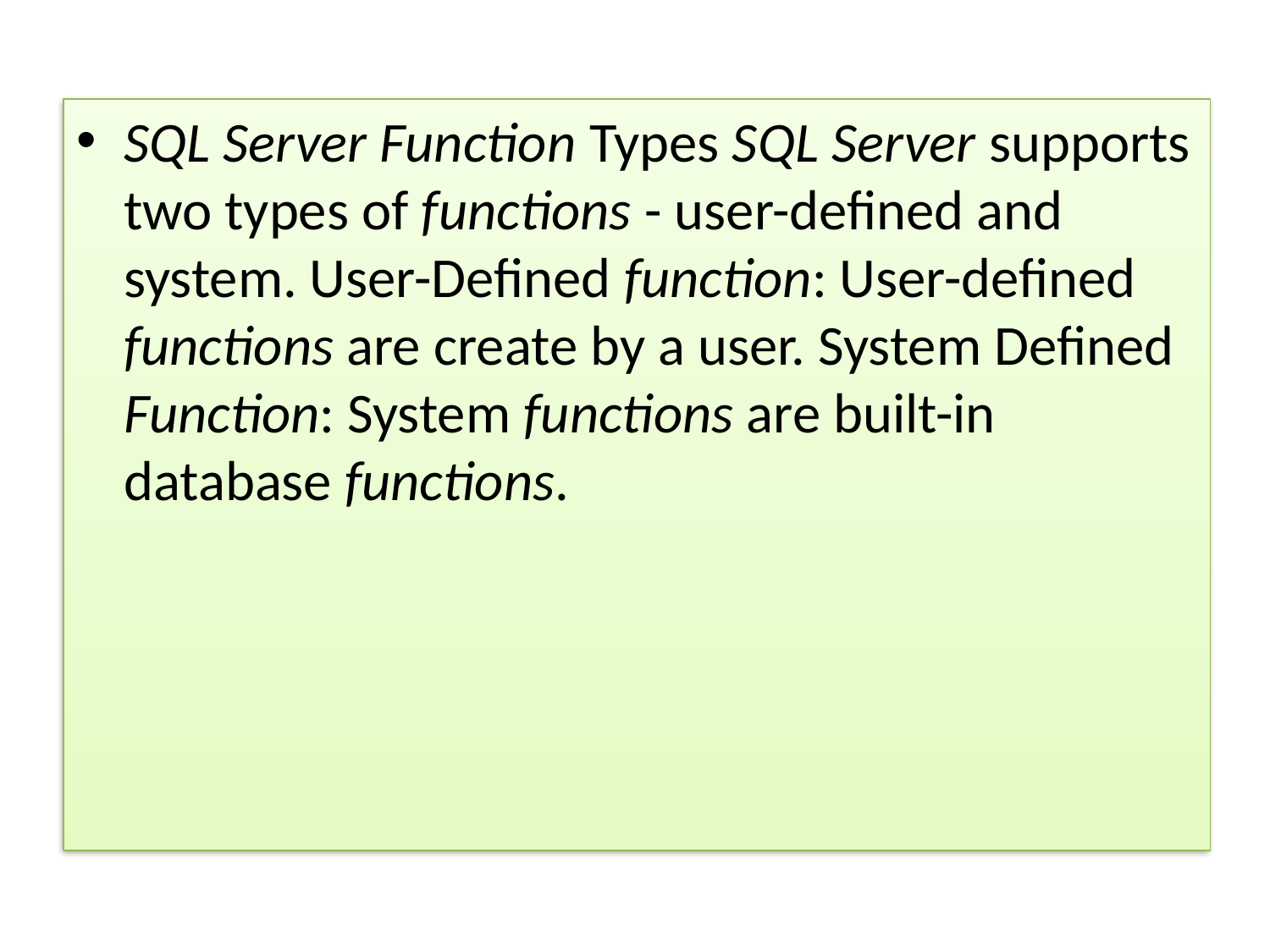

#
SQL Server Function Types SQL Server supports two types of functions - user-defined and system. User-Defined function: User-defined functions are create by a user. System Defined Function: System functions are built-in database functions.